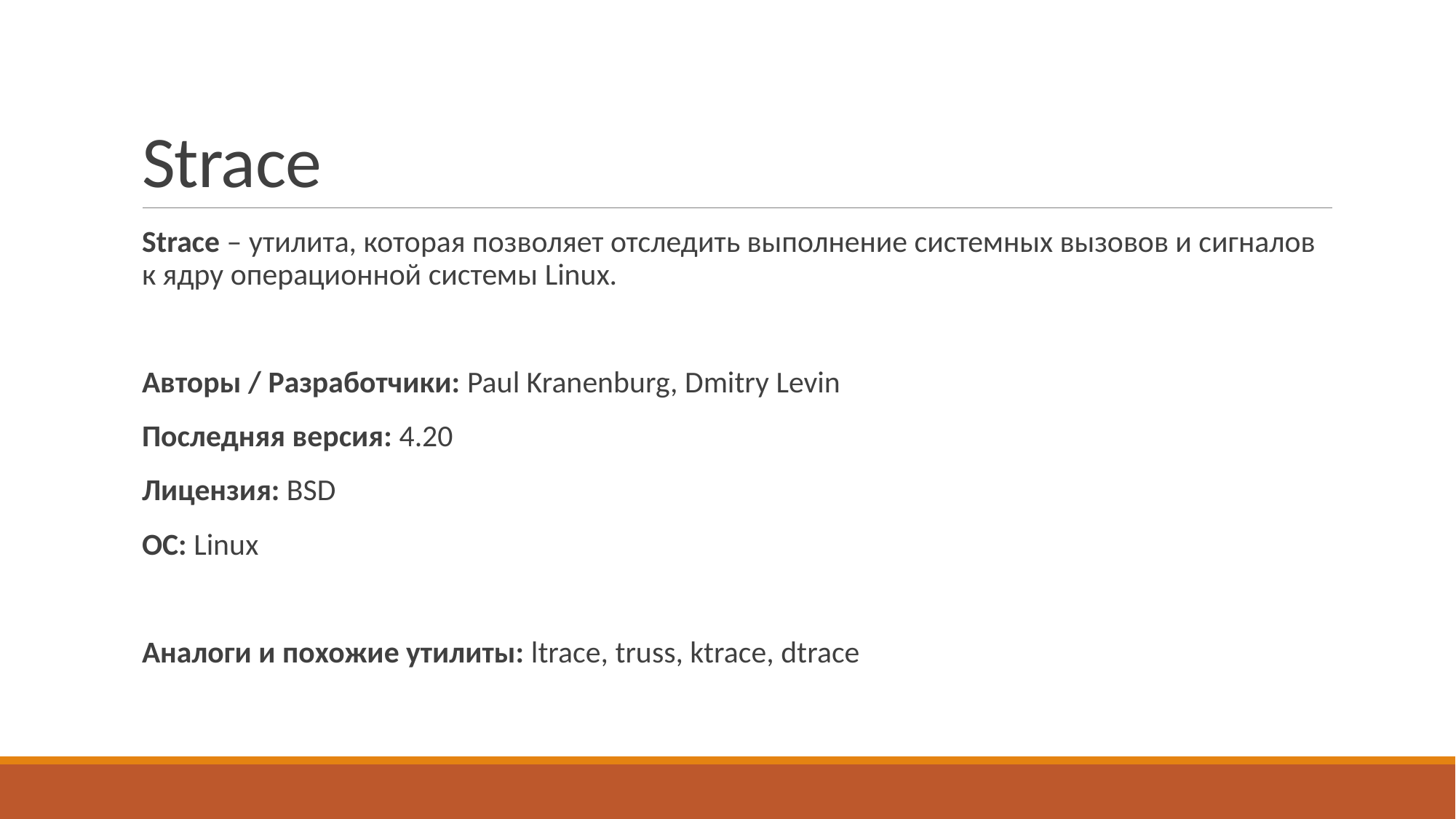

# Strace
Strace – утилита, которая позволяет отследить выполнение системных вызовов и сигналов к ядру операционной системы Linux.

Авторы / Разработчики: Paul Kranenburg, Dmitry Levin
Последняя версия: 4.20
Лицензия: BSD
ОС: Linux

Аналоги и похожие утилиты: ltrace, truss, ktrace, dtrace